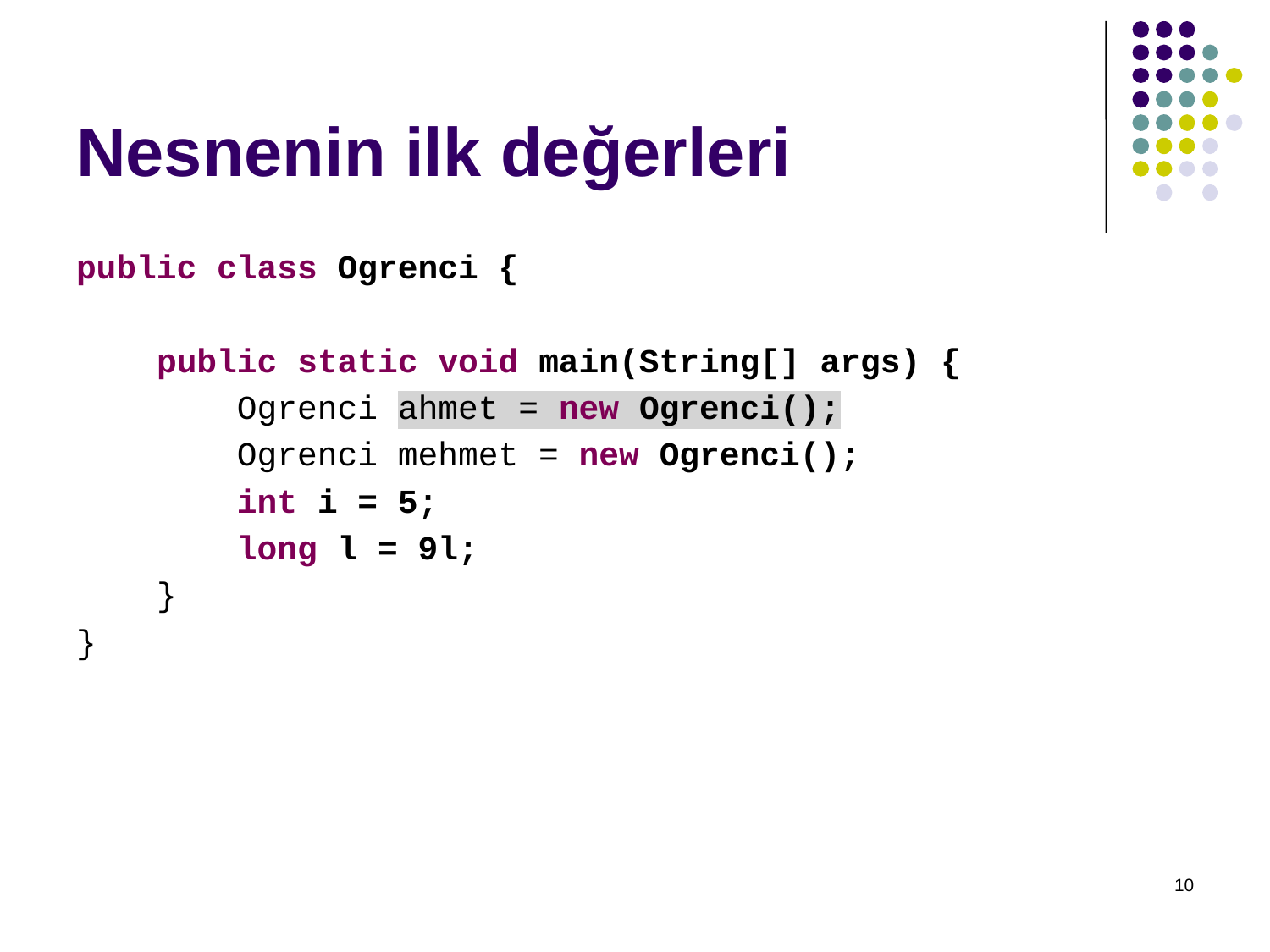

# Nesnenin ilk değerleri
public class Ogrenci {

    public static void main(String[] args) {
        Ogrenci ahmet = new Ogrenci();
        Ogrenci mehmet = new Ogrenci();
        int i = 5;
        long l = 9l;
    }
}

10